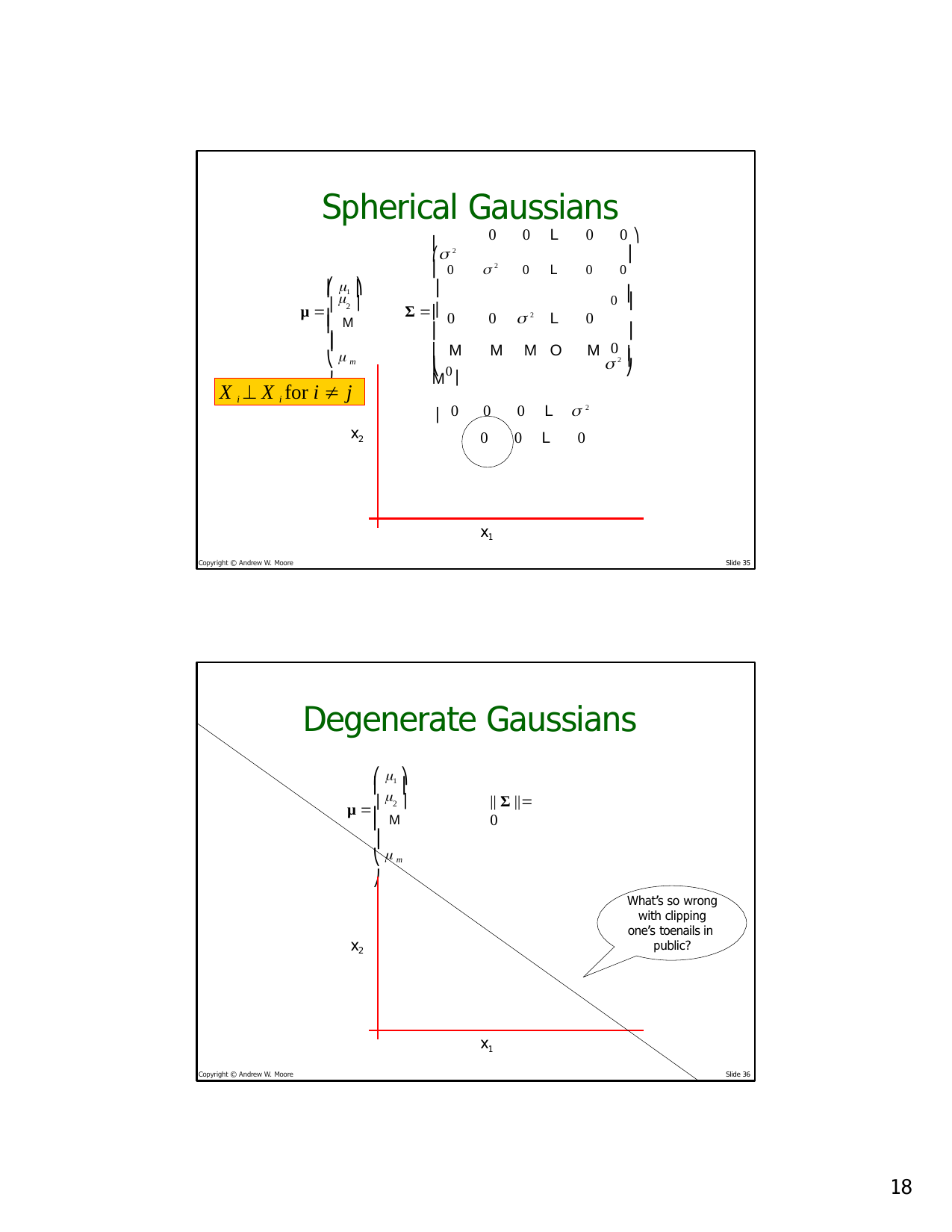

# Spherical Gaussians
⎛σ 2
⎛ μ1 ⎞
⎜	0	0	L	0	0 ⎞
⎟
⎜ 0	σ 2	0	L	0	0 ⎟
⎜ 0	0	σ 2	L	0
⎜ M	M	M	O	M	M ⎟
⎜ 0	0	0	L σ 2
0	0	L	0
⎜ μ ⎟
0 ⎟
2 ⎟
⎟
μ = ⎜
Σ = ⎜
⎜ M ⎟
⎜	⎟
⎝ μ m ⎠
⎟
⎜
0 ⎟
2 ⎟
⎜ 0
σ
⎠
⎝

X i ⊥ X i for i ≠ j

x2

x1
Copyright © Andrew W. Moore
Slide 35

Degenerate Gaussians
⎛ μ1  ⎞

⎜ μ ⎟
2 ⎟
μ = ⎜
|| Σ ||= 0
⎜ M ⎟
⎜	⎟
⎝ μ m ⎠

What’s so wrong  with clipping  one’s toenails in  public?
x2

x1
Copyright © Andrew W. Moore
Slide 36
18